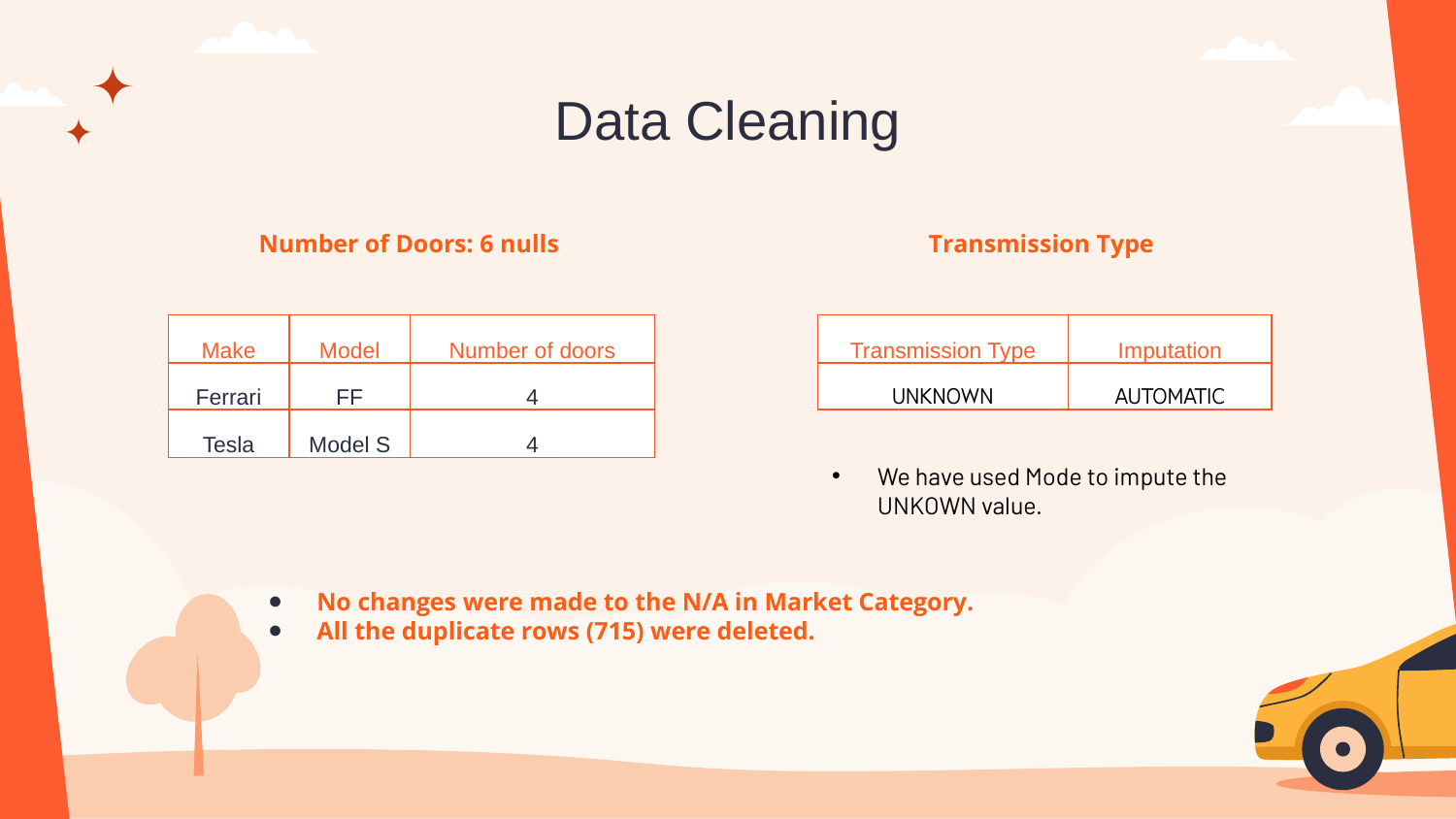

# Data Cleaning
Number of Doors: 6 nulls
Transmission Type
| Make | Model | Number of doors |
| --- | --- | --- |
| Ferrari | FF | 4 |
| Tesla | Model S | 4 |
| Transmission Type | Imputation |
| --- | --- |
| UNKNOWN | AUTOMATIC |
We have used Mode to impute the UNKOWN value.
No changes were made to the N/A in Market Category.
All the duplicate rows (715) were deleted.